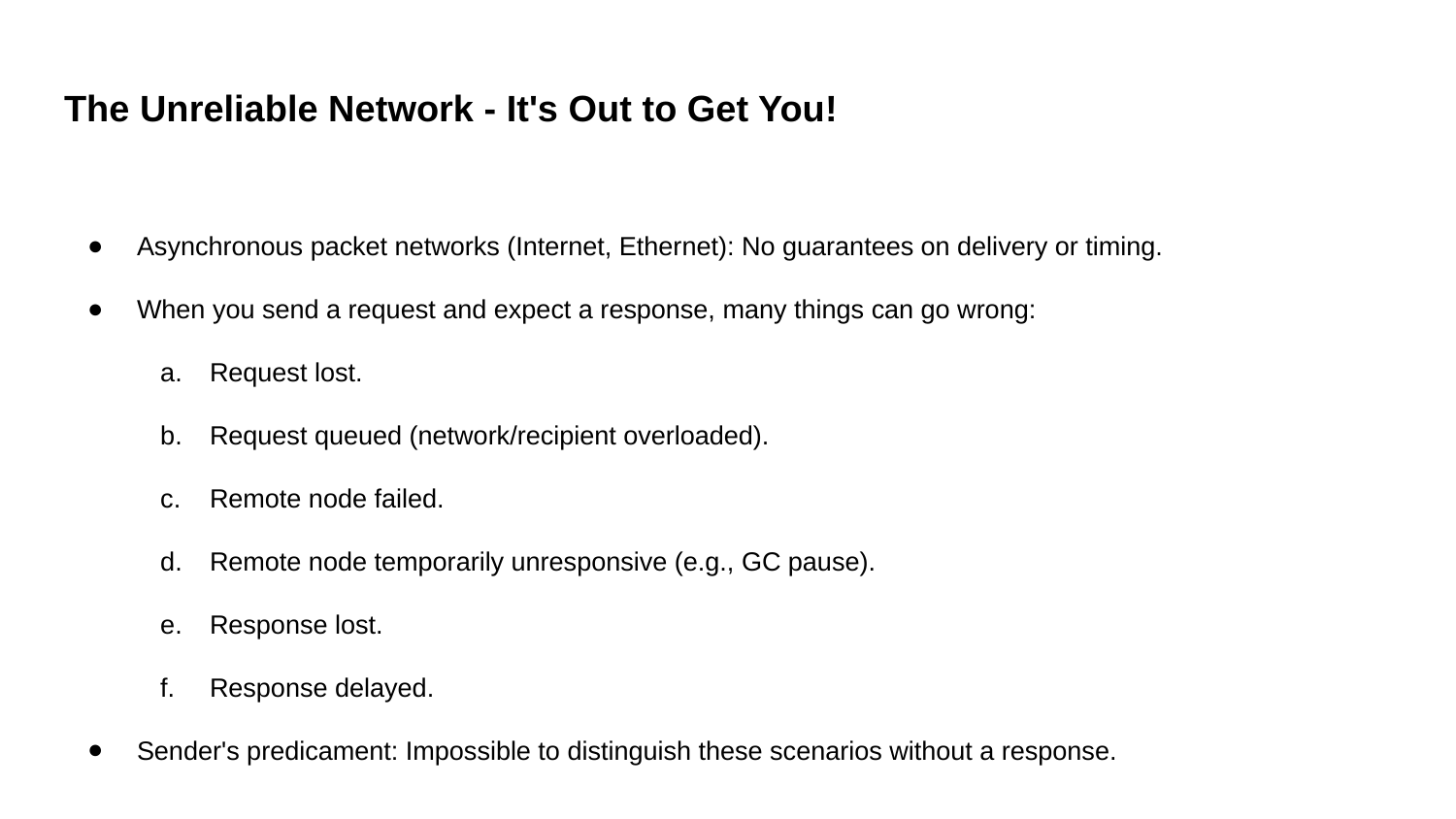

# The Unreliable Network - It's Out to Get You!
Asynchronous packet networks (Internet, Ethernet): No guarantees on delivery or timing.
When you send a request and expect a response, many things can go wrong:
Request lost.
Request queued (network/recipient overloaded).
Remote node failed.
Remote node temporarily unresponsive (e.g., GC pause).
Response lost.
Response delayed.
Sender's predicament: Impossible to distinguish these scenarios without a response.